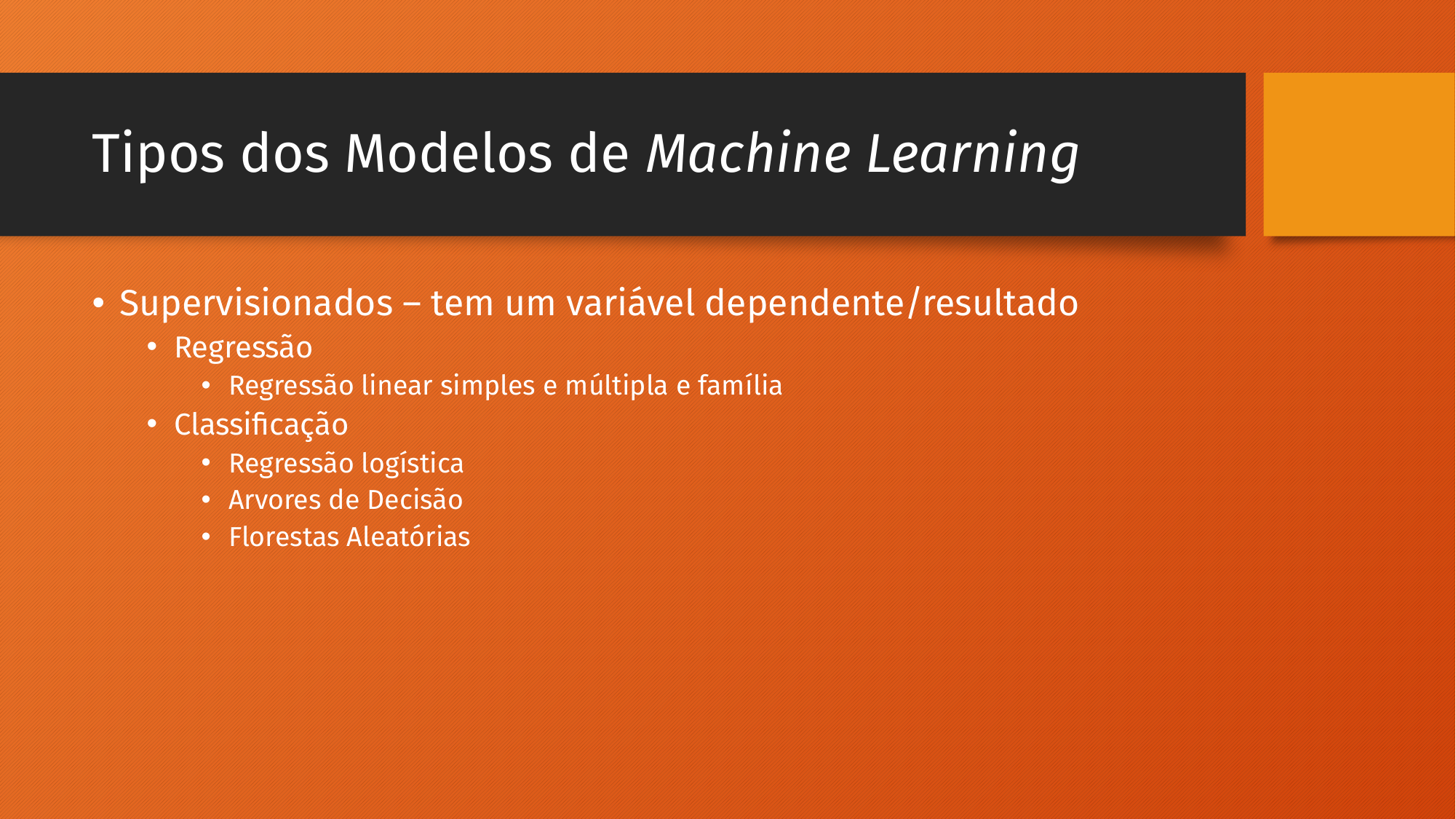

# Tipos dos Modelos de Machine Learning
Supervisionados – tem um variável dependente/resultado
Regressão
Regressão linear simples e múltipla e família
Classificação
Regressão logística
Arvores de Decisão
Florestas Aleatórias